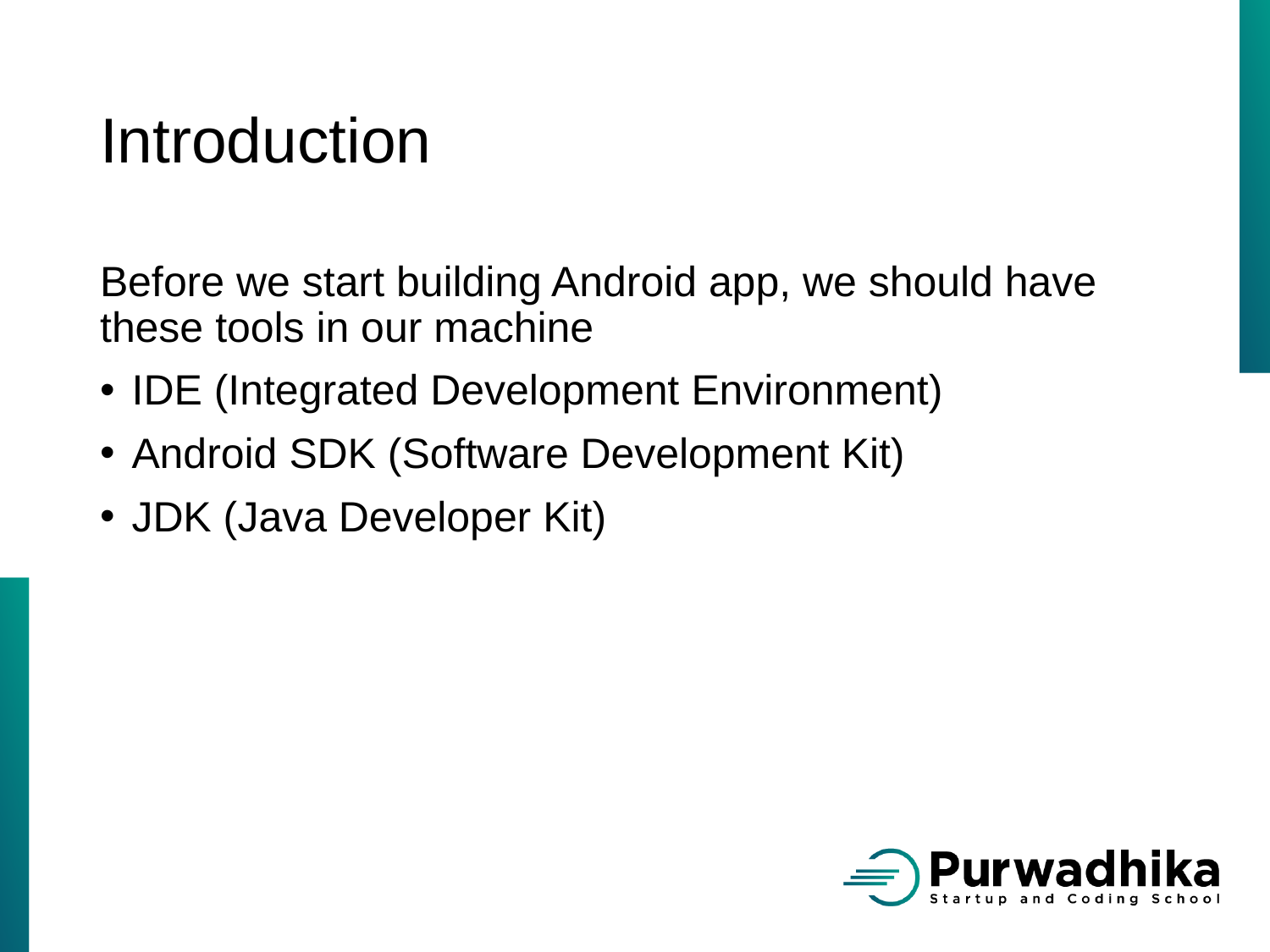

# Introduction
Before we start building Android app, we should have these tools in our machine
IDE (Integrated Development Environment)
Android SDK (Software Development Kit)
JDK (Java Developer Kit)